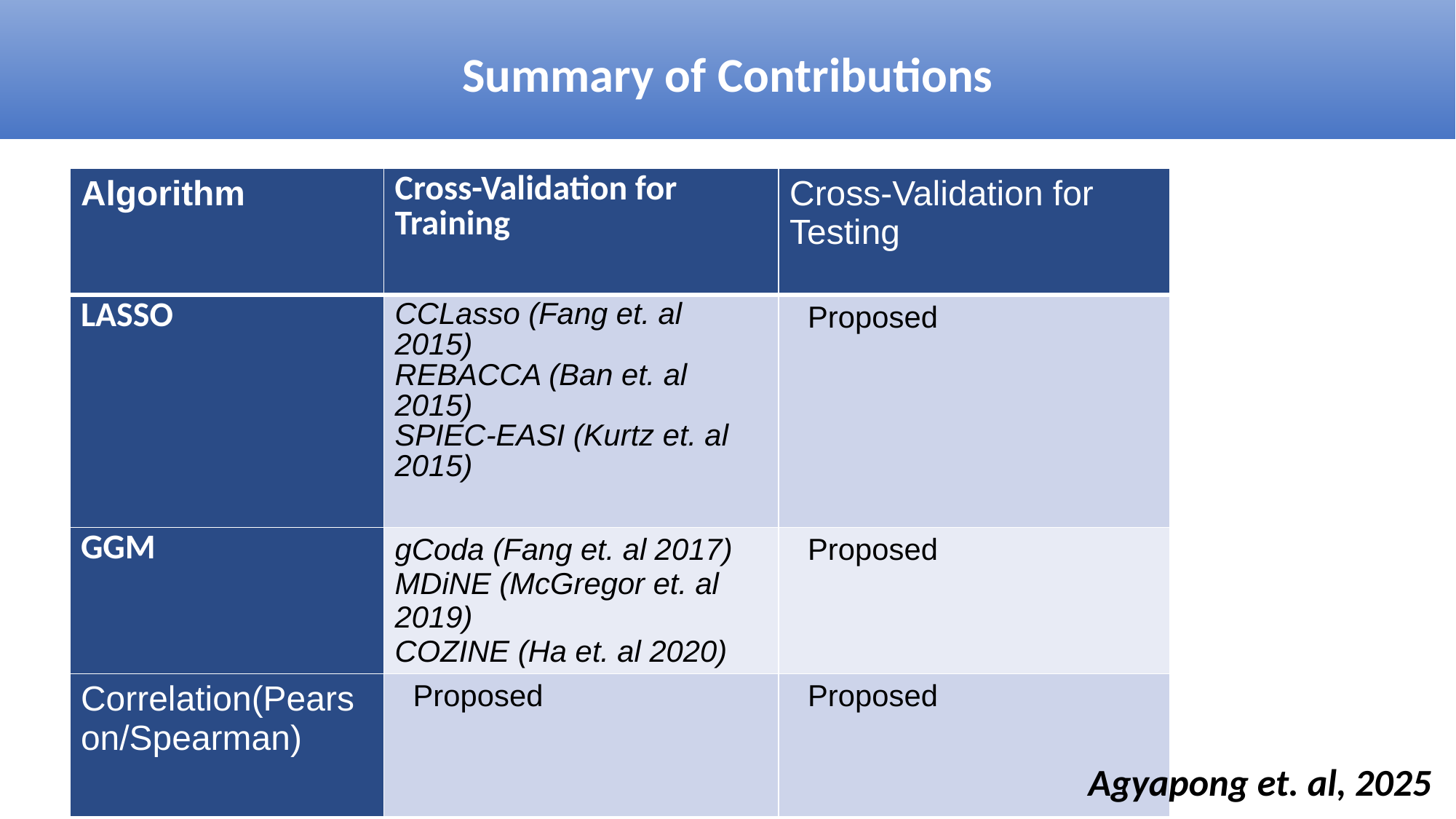

Summary of Contributions
| Algorithm | Cross-Validation for Training | Cross-Validation for Testing |
| --- | --- | --- |
| LASSO | CCLasso (Fang et. al 2015) REBACCA (Ban et. al 2015) SPIEC-EASI (Kurtz et. al 2015) | Proposed |
| GGM | gCoda (Fang et. al 2017) MDiNE (McGregor et. al 2019) COZINE (Ha et. al 2020) | Proposed |
| Correlation(Pearson/Spearman) | Proposed | Proposed |
Agyapong et. al, 2025